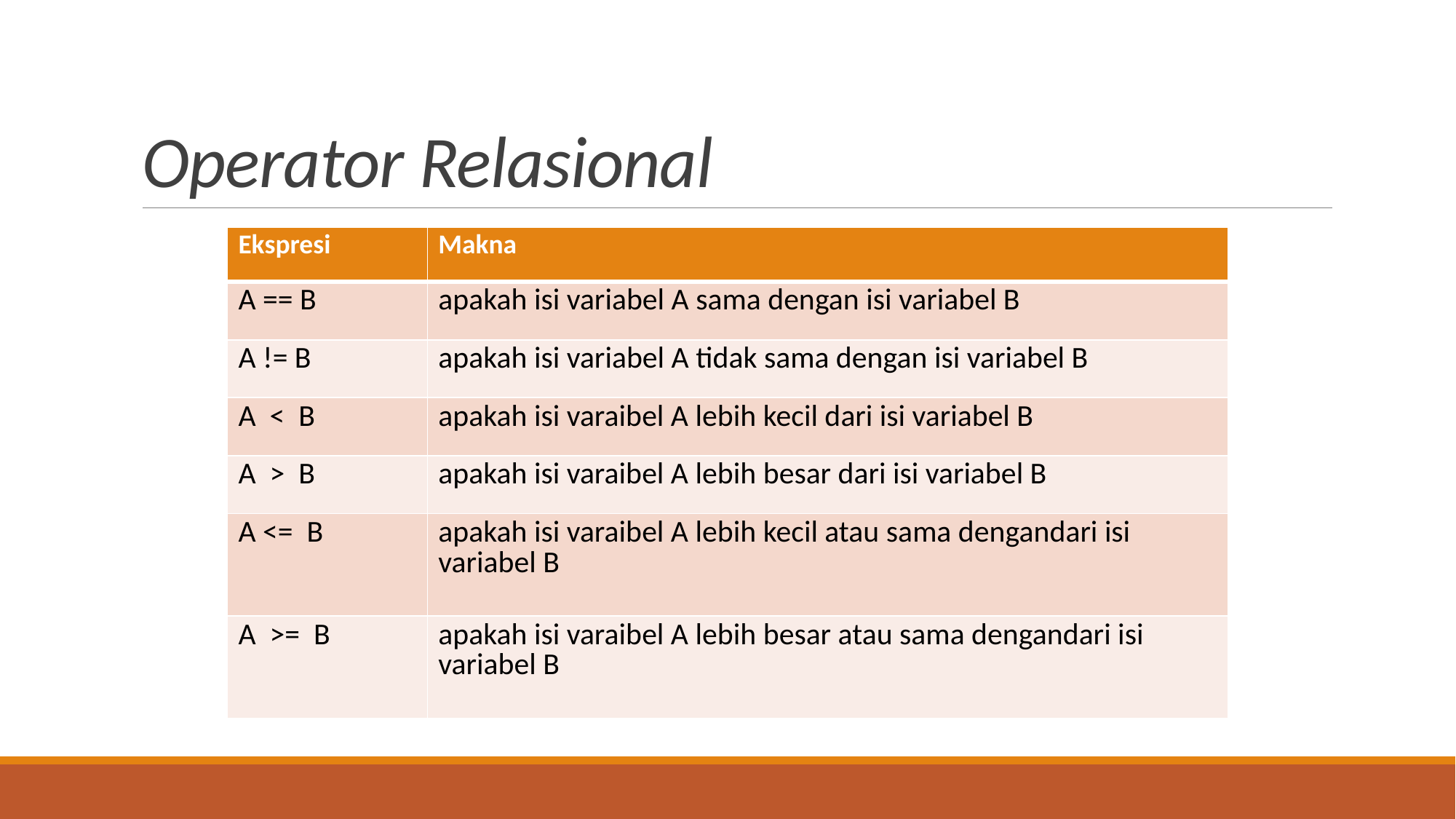

# Operator Relasional
| Ekspresi | Makna |
| --- | --- |
| A == B | apakah isi variabel A sama dengan isi variabel B |
| A != B | apakah isi variabel A tidak sama dengan isi variabel B |
| A < B | apakah isi varaibel A lebih kecil dari isi variabel B |
| A > B | apakah isi varaibel A lebih besar dari isi variabel B |
| A <= B | apakah isi varaibel A lebih kecil atau sama dengandari isi variabel B |
| A >= B | apakah isi varaibel A lebih besar atau sama dengandari isi variabel B |